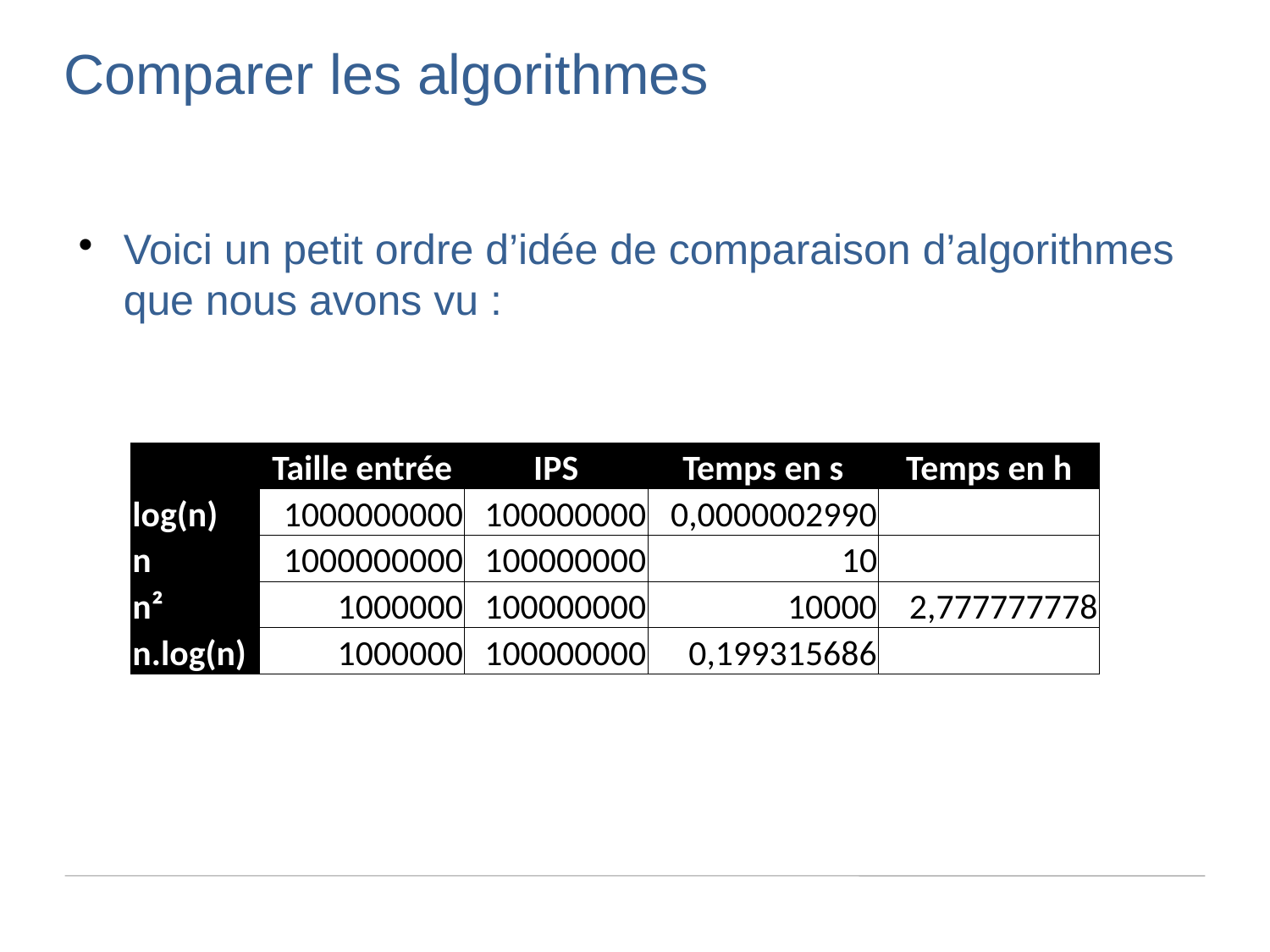

Comparer les algorithmes
Voici un petit ordre d’idée de comparaison d’algorithmes que nous avons vu :

|  | Taille entrée | IPS | Temps en s | Temps en h |
| --- | --- | --- | --- | --- |
| log(n) | 1000000000 | 100000000 | 0,0000002990 |  |
| n | 1000000000 | 100000000 | 10 |  |
| n² | 1000000 | 100000000 | 10000 | 2,777777778 |
| n.log(n) | 1000000 | 100000000 | 0,199315686 |  |